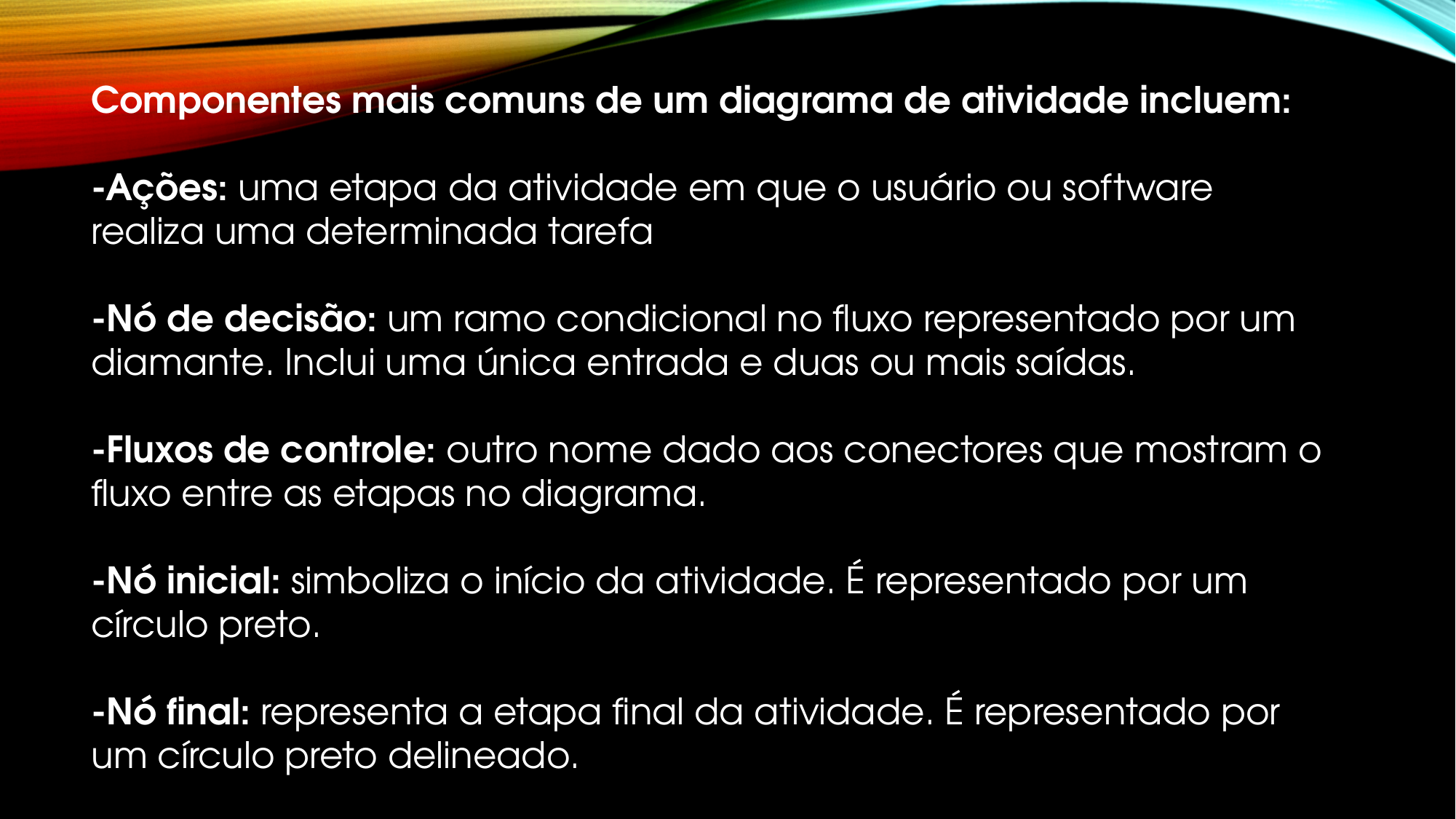

Componentes mais comuns de um diagrama de atividade incluem:

-Ações: uma etapa da atividade em que o usuário ou software realiza uma determinada tarefa

-Nó de decisão: um ramo condicional no fluxo representado por um diamante. Inclui uma única entrada e duas ou mais saídas.

-Fluxos de controle: outro nome dado aos conectores que mostram o fluxo entre as etapas no diagrama.

-Nó inicial: simboliza o início da atividade. É representado por um círculo preto.

-Nó final: representa a etapa final da atividade. É representado por um círculo preto delineado.